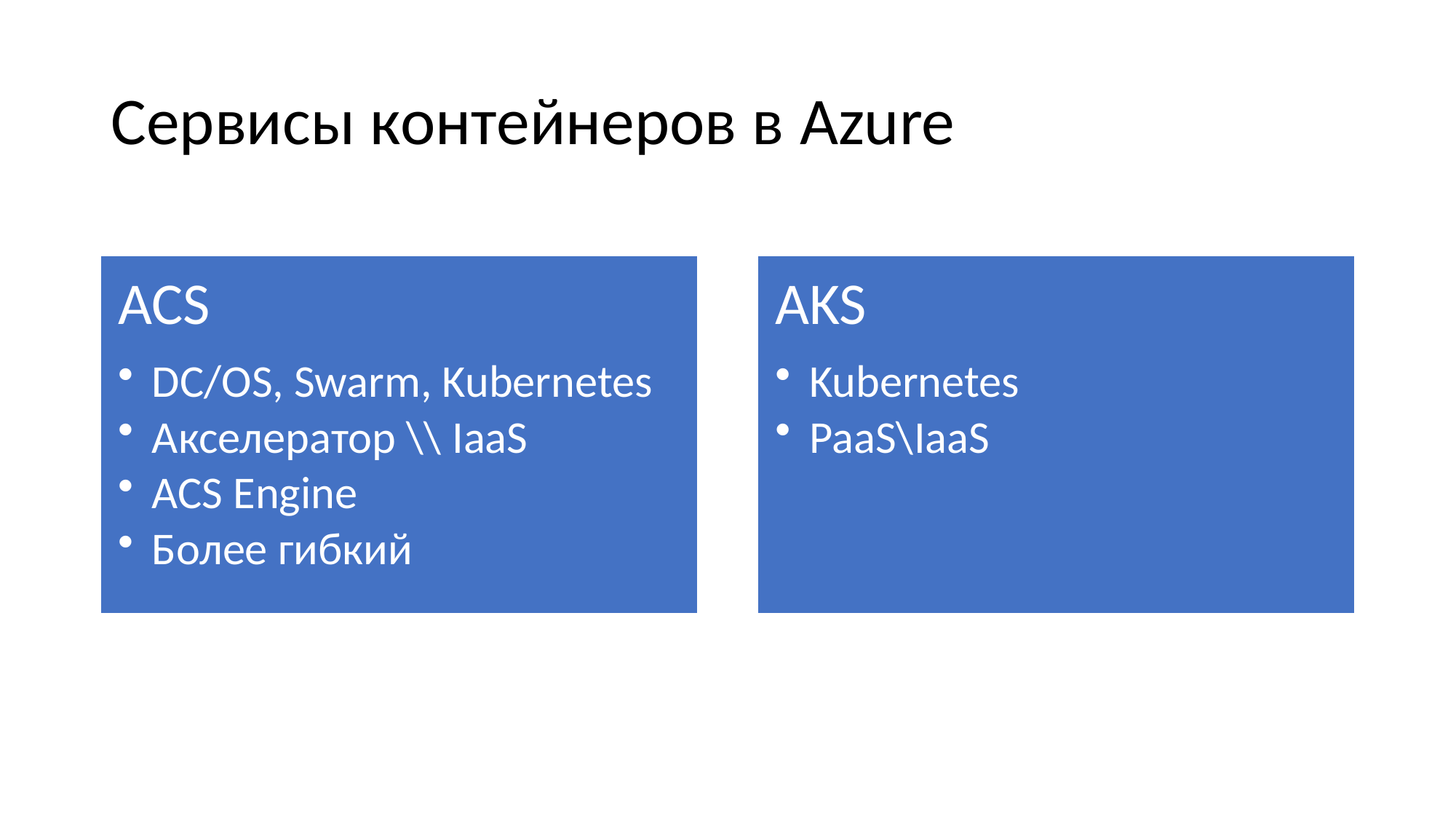

# Сервисы контейнеров в Azure
ACS
DC/OS, Swarm, Kubernetes
Акселератор \\ IaaS
ACS Engine
Более гибкий
AKS
Kubernetes
PaaS\IaaS